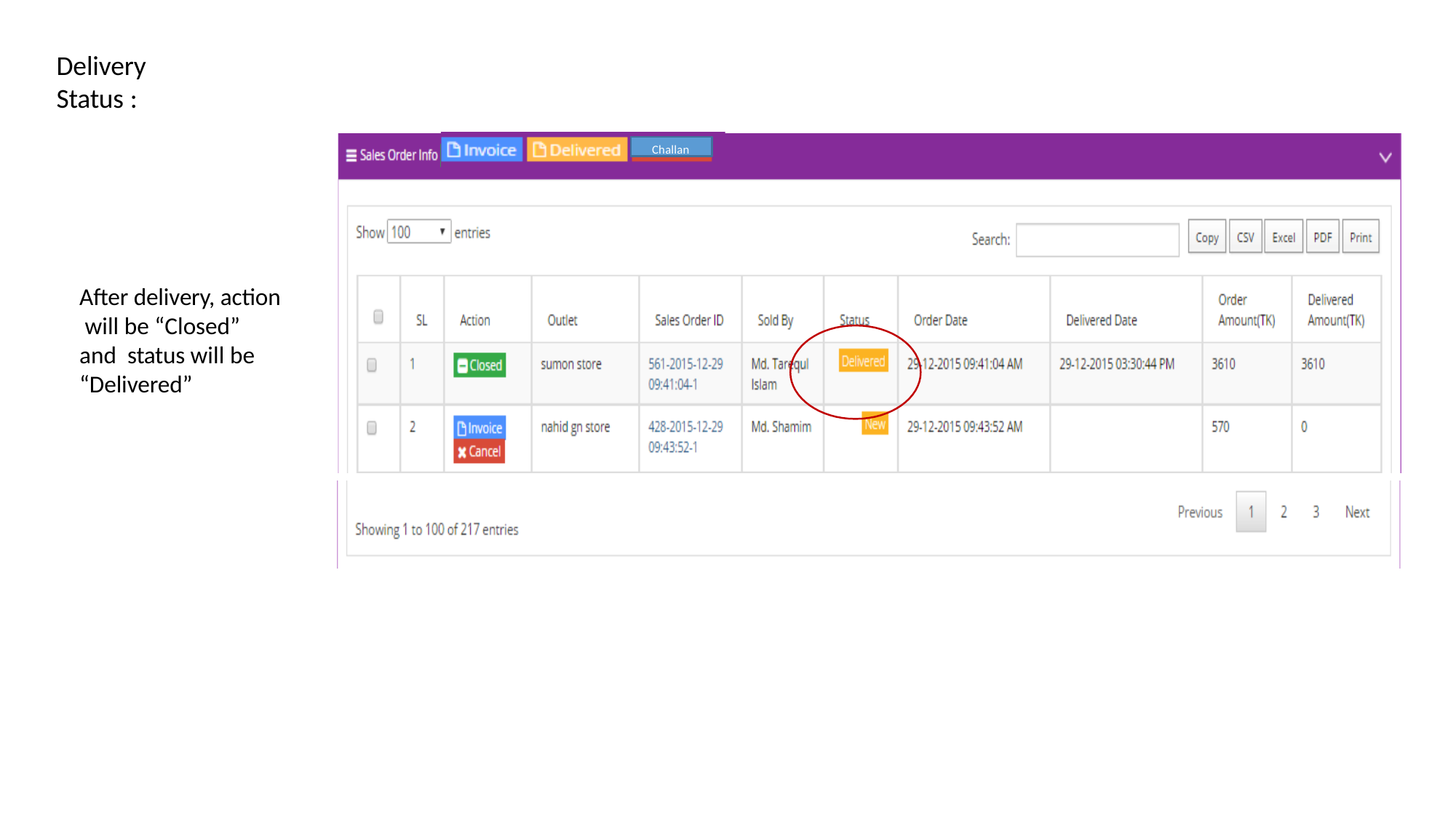

# Delivery Status :

Challan
After delivery, action  will be “Closed” and  status will be  “Delivered”